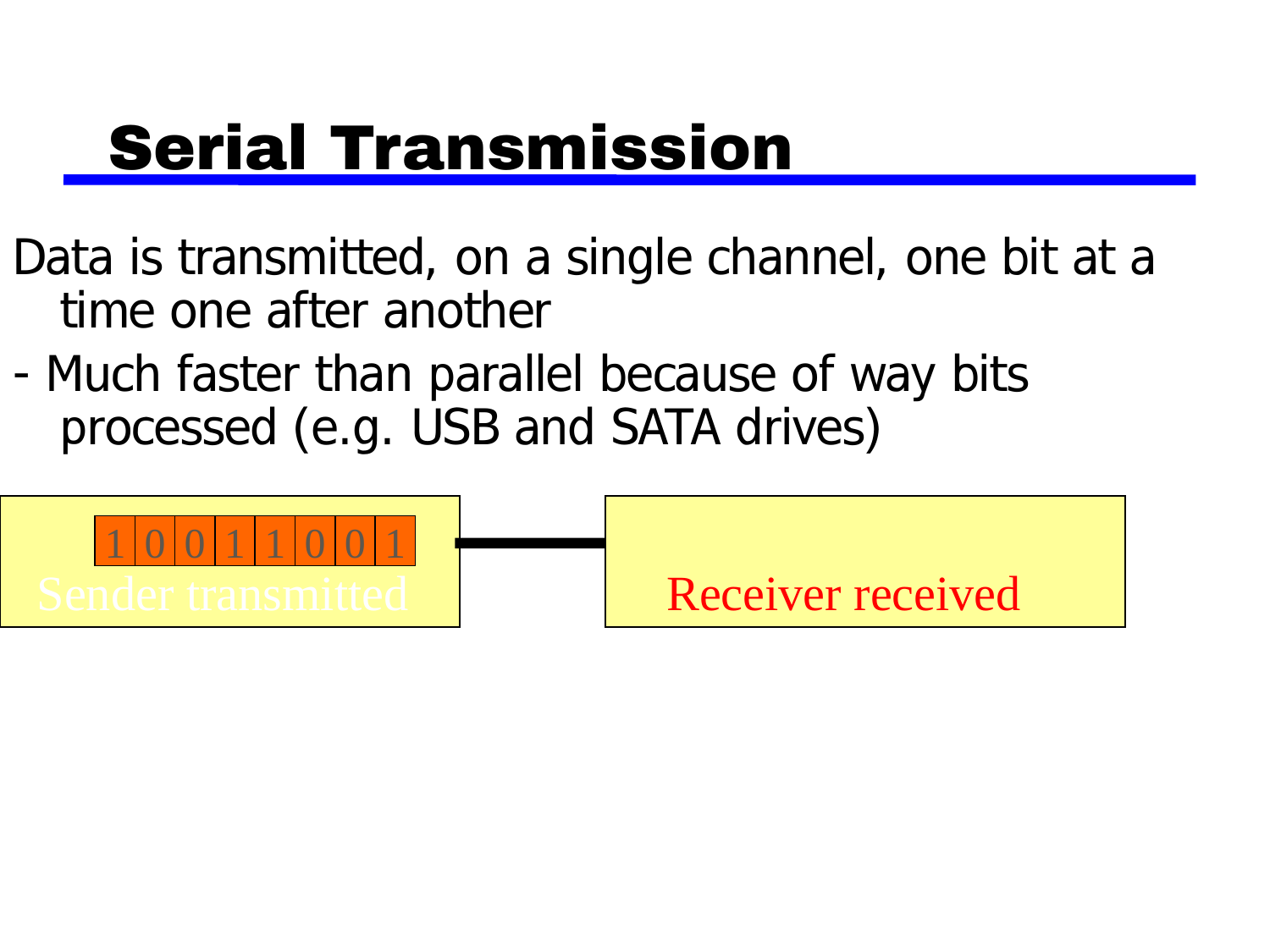

# Serial Transmission
Data is transmitted, on a single channel, one bit at a time one after another
- Much faster than parallel because of way bits processed (e.g. USB and SATA drives)

  Sender transmitted

    Receiver received
1
0
0
1
1
0
0
1